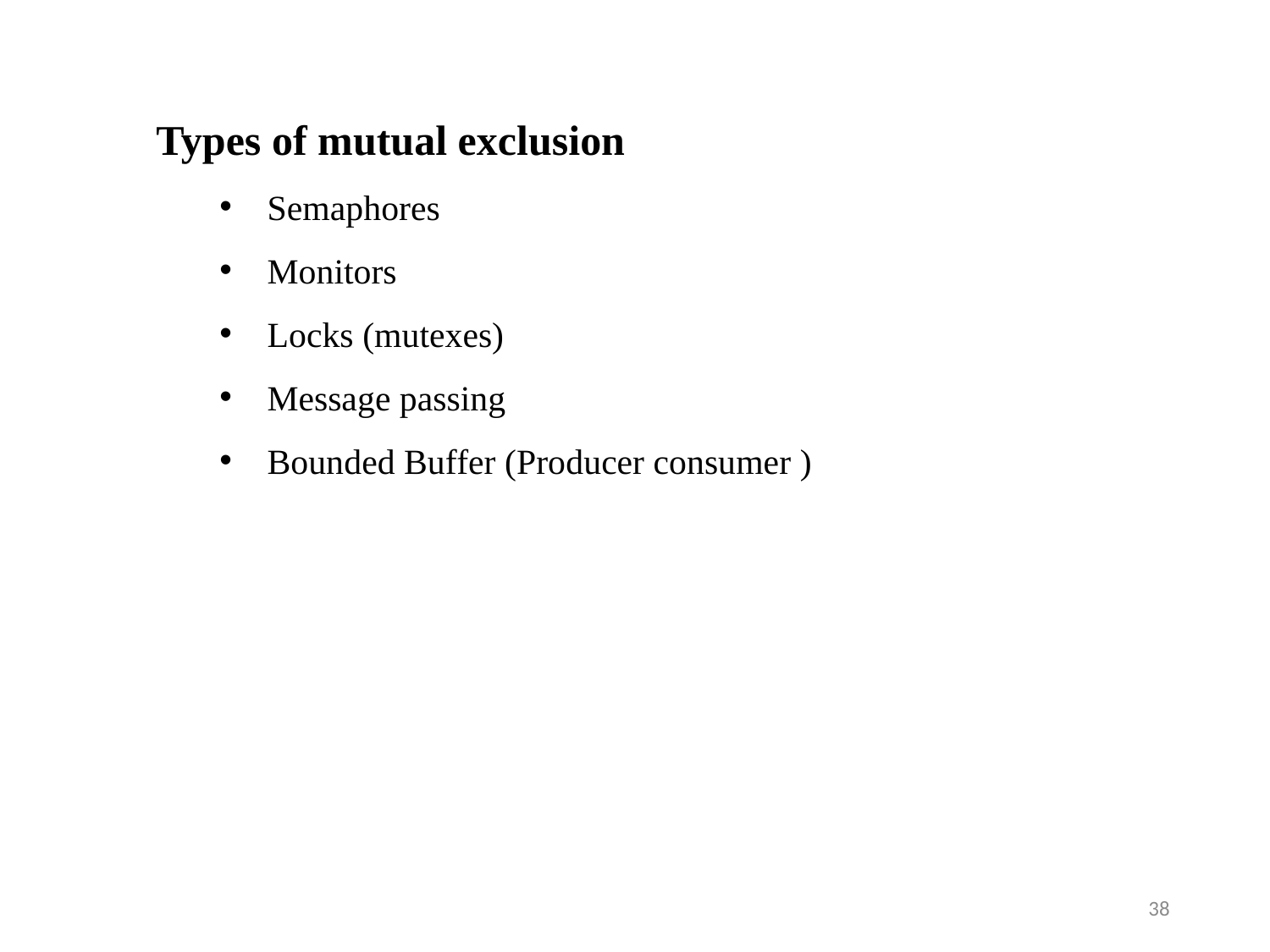

Types of mutual exclusion
Semaphores
Monitors
Locks (mutexes)
Message passing
Bounded Buffer (Producer consumer )
38